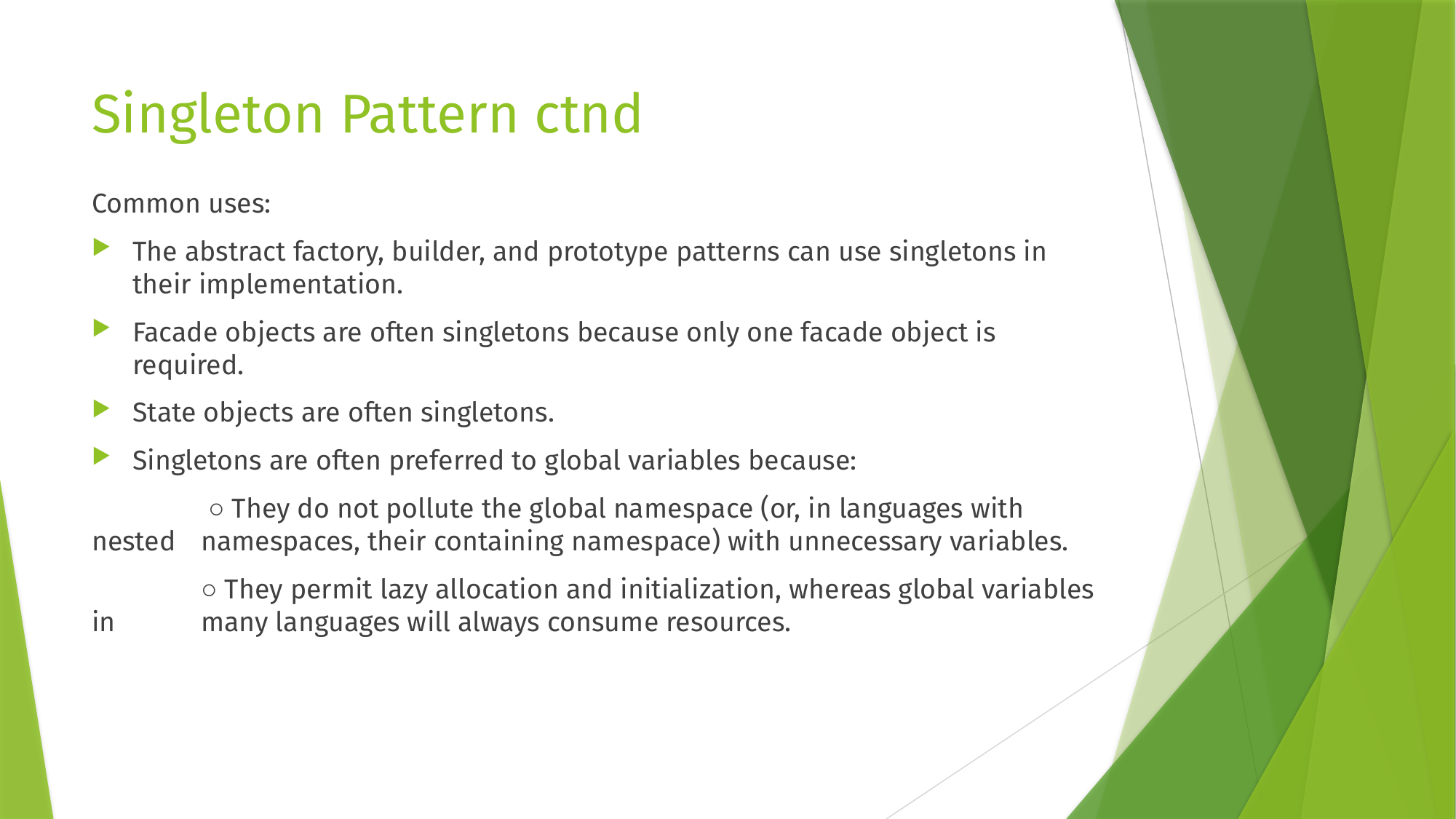

# Singleton Pattern ctnd
Common uses:
The abstract factory, builder, and prototype patterns can use singletons in their implementation.
Facade objects are often singletons because only one facade object is required.
State objects are often singletons.
Singletons are often preferred to global variables because:
	 ○ They do not pollute the global namespace (or, in languages with nested 	namespaces, their containing namespace) with unnecessary variables.
	○ They permit lazy allocation and initialization, whereas global variables in 	many languages will always consume resources.